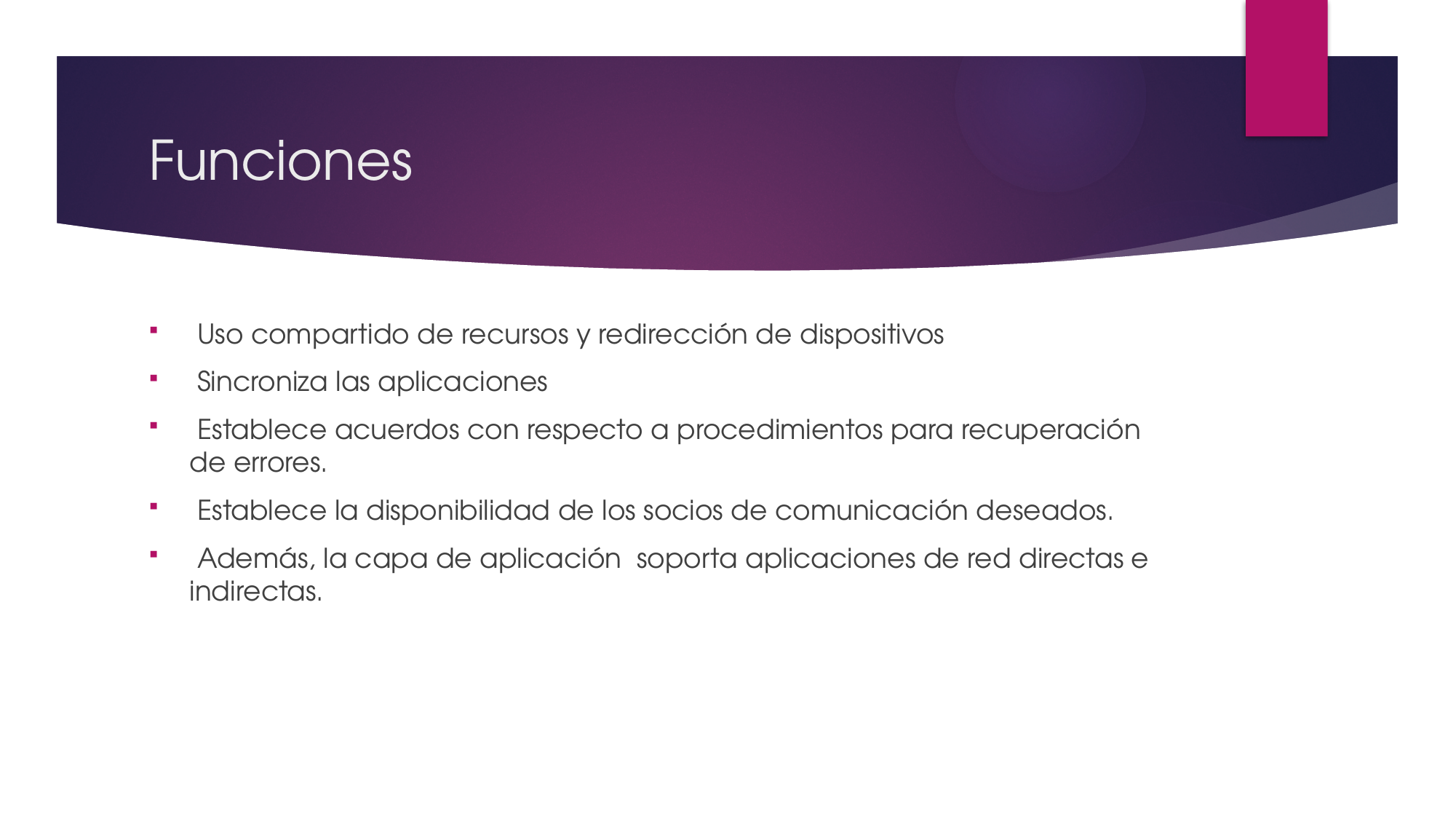

# Funciones
 Uso compartido de recursos y redirección de dispositivos
 Sincroniza las aplicaciones
 Establece acuerdos con respecto a procedimientos para recuperación de errores.
 Establece la disponibilidad de los socios de comunicación deseados.
 Además, la capa de aplicación  soporta aplicaciones de red directas e indirectas.